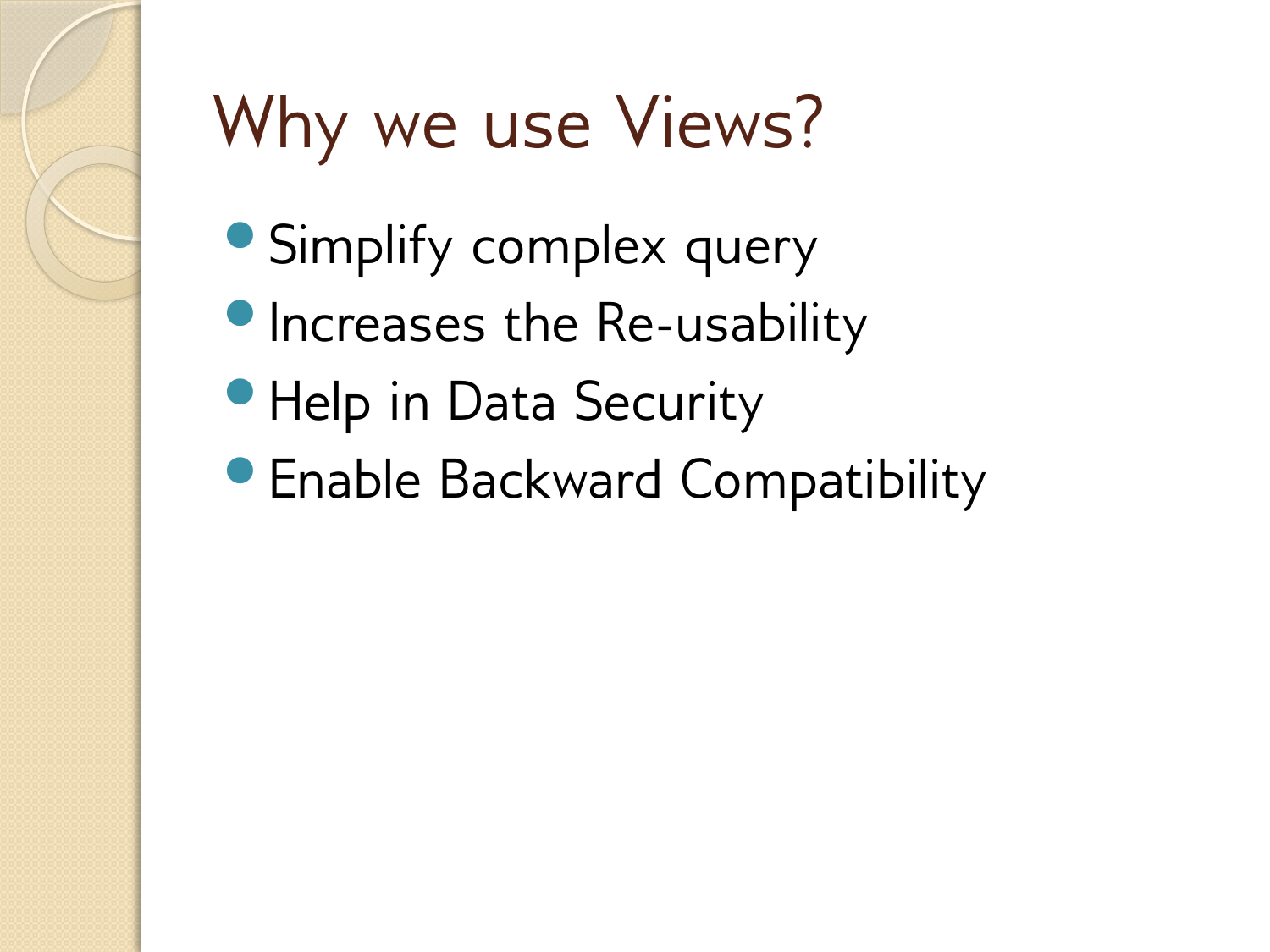

# Why we use Views?
Simplify complex query
Increases the Re-usability
Help in Data Security
Enable Backward Compatibility